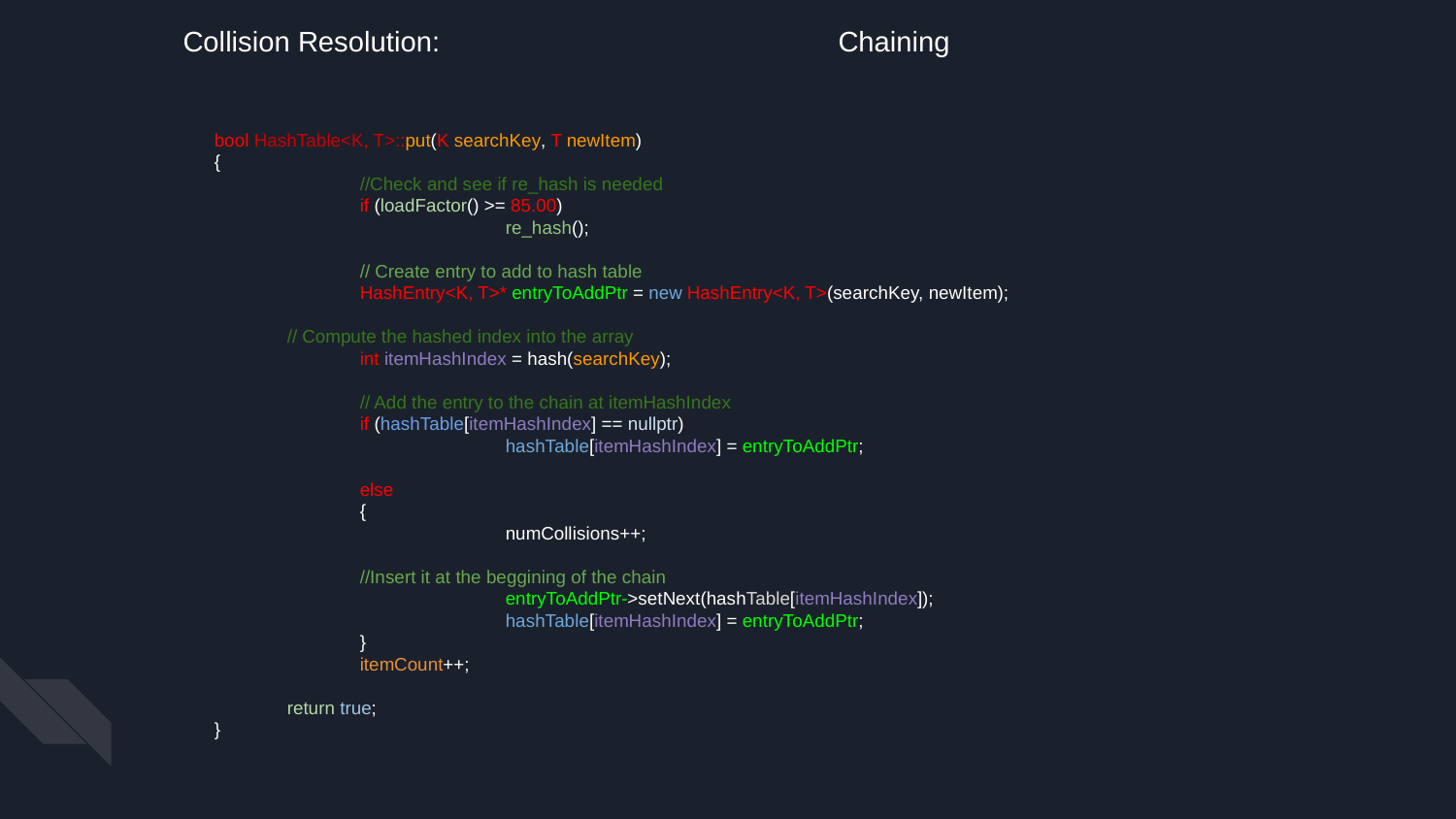

Collision Resolution:			Chaining
bool HashTable<K, T>::put(K searchKey, T newItem)
{
	//Check and see if re_hash is needed
	if (loadFactor() >= 85.00)
		re_hash();

	// Create entry to add to hash table
	HashEntry<K, T>* entryToAddPtr = new HashEntry<K, T>(searchKey, newItem);

// Compute the hashed index into the array
	int itemHashIndex = hash(searchKey);

	// Add the entry to the chain at itemHashIndex
	if (hashTable[itemHashIndex] == nullptr)
		hashTable[itemHashIndex] = entryToAddPtr;
	else
	{
		numCollisions++;

//Insert it at the beggining of the chain
		entryToAddPtr->setNext(hashTable[itemHashIndex]);
		hashTable[itemHashIndex] = entryToAddPtr;
	}
	itemCount++;

return true;
}